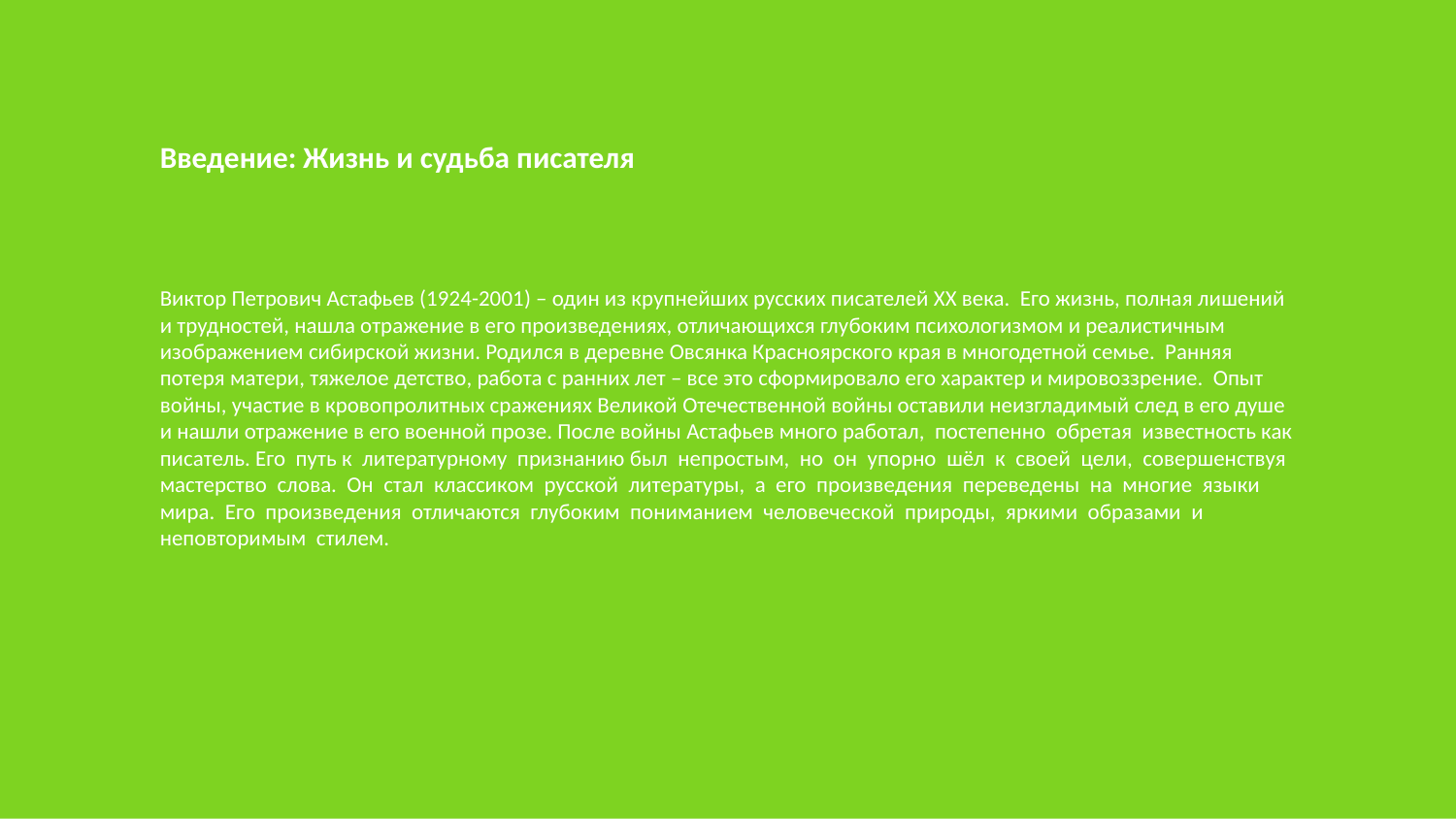

Введение: Жизнь и судьба писателя
Виктор Петрович Астафьев (1924-2001) – один из крупнейших русских писателей XX века.  Его жизнь, полная лишений и трудностей, нашла отражение в его произведениях, отличающихся глубоким психологизмом и реалистичным изображением сибирской жизни. Родился в деревне Овсянка Красноярского края в многодетной семье.  Ранняя потеря матери, тяжелое детство, работа с ранних лет – все это сформировало его характер и мировоззрение.  Опыт войны, участие в кровопролитных сражениях Великой Отечественной войны оставили неизгладимый след в его душе и нашли отражение в его военной прозе. После войны Астафьев много работал,  постепенно  обретая  известность как писатель. Его  путь к  литературному  признанию был  непростым,  но  он  упорно  шёл  к  своей  цели,  совершенствуя  мастерство  слова.  Он  стал  классиком  русской  литературы,  а  его  произведения  переведены  на  многие  языки  мира.  Его  произведения  отличаются  глубоким  пониманием  человеческой  природы,  яркими  образами  и  неповторимым  стилем.